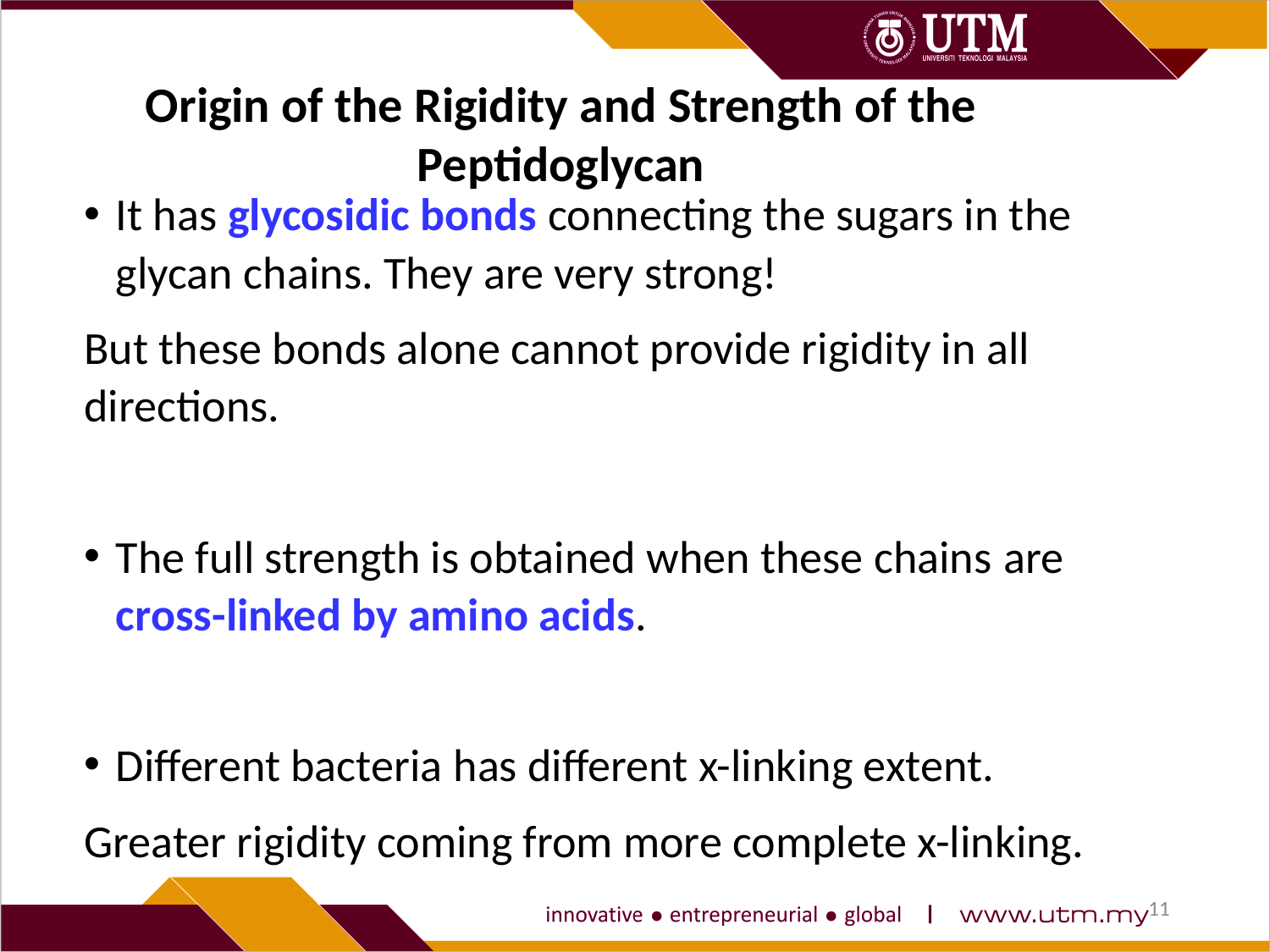

Origin of the Rigidity and Strength of the Peptidoglycan
It has glycosidic bonds connecting the sugars in the glycan chains. They are very strong!
But these bonds alone cannot provide rigidity in all directions.

The full strength is obtained when these chains are cross-linked by amino acids.

Different bacteria has different x-linking extent.
Greater rigidity coming from more complete x-linking.

11